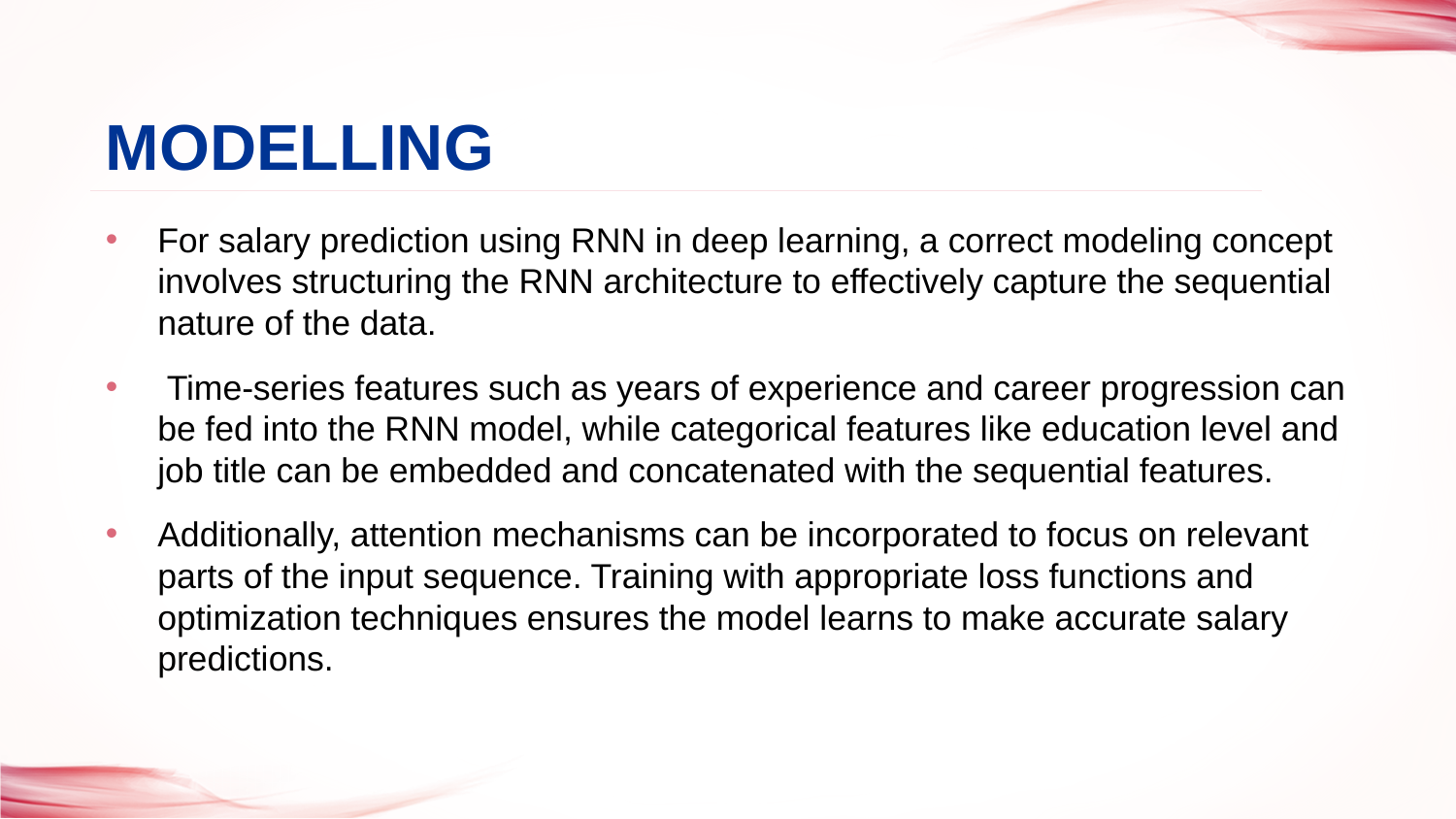

Modelling
# For salary prediction using RNN in deep learning, a correct modeling concept involves structuring the RNN architecture to effectively capture the sequential nature of the data.
 Time-series features such as years of experience and career progression can be fed into the RNN model, while categorical features like education level and job title can be embedded and concatenated with the sequential features.
Additionally, attention mechanisms can be incorporated to focus on relevant parts of the input sequence. Training with appropriate loss functions and optimization techniques ensures the model learns to make accurate salary predictions.